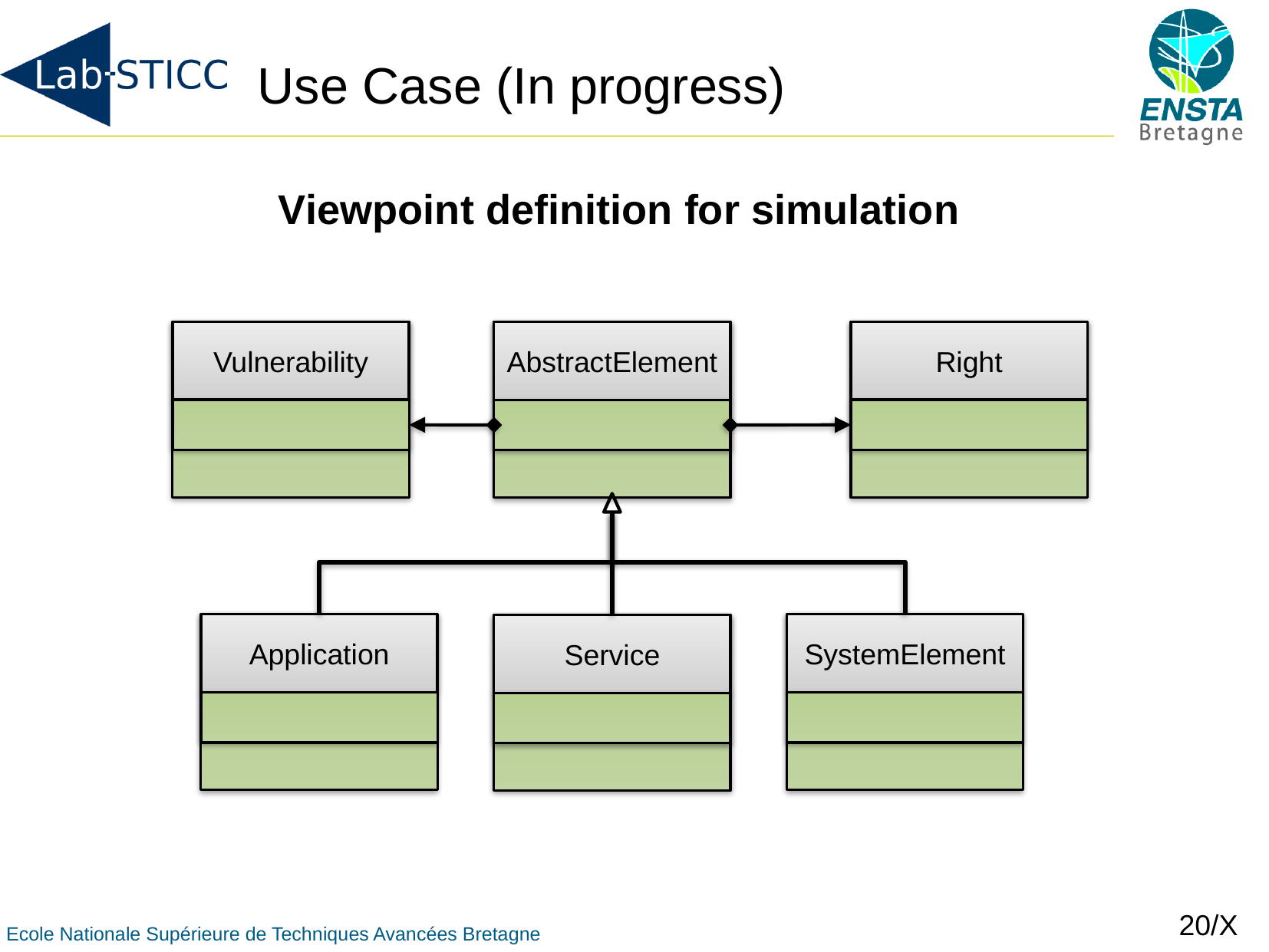

# Use Case (In progress)
Viewpoint definition for simulation
Vulnerability

Right

AbstractElement

Application

SystemElement

Service

20/X